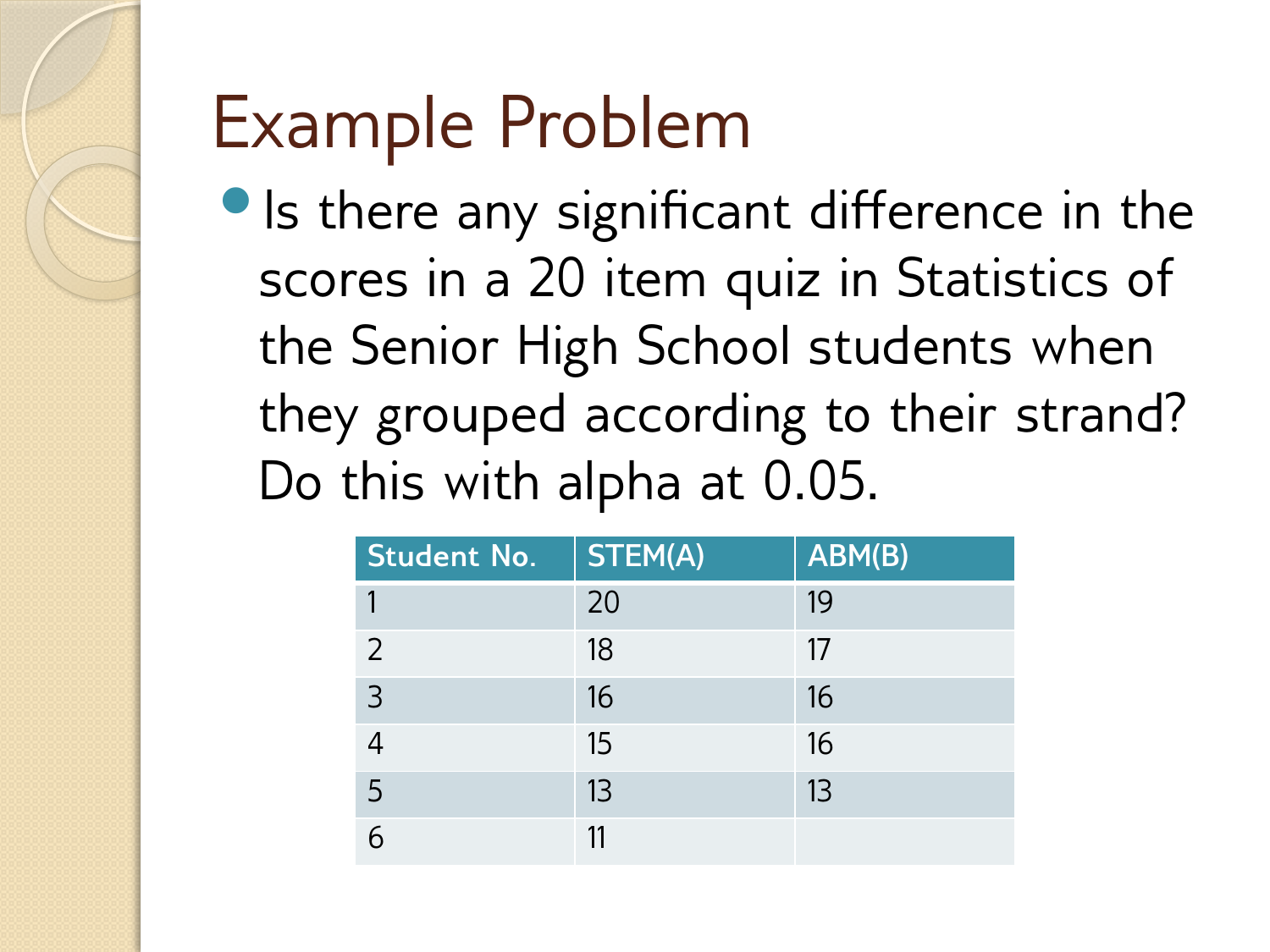

# Example Problem
Is there any significant difference in the scores in a 20 item quiz in Statistics of the Senior High School students when they grouped according to their strand? Do this with alpha at 0.05.

| Student No. | STEM(A) | ABM(B) |
| --- | --- | --- |
| 1 | 20 | 19 |
| 2 | 18 | 17 |
| 3 | 16 | 16 |
| 4 | 15 | 16 |
| 5 | 13 | 13 |
| 6 | 11 |  |